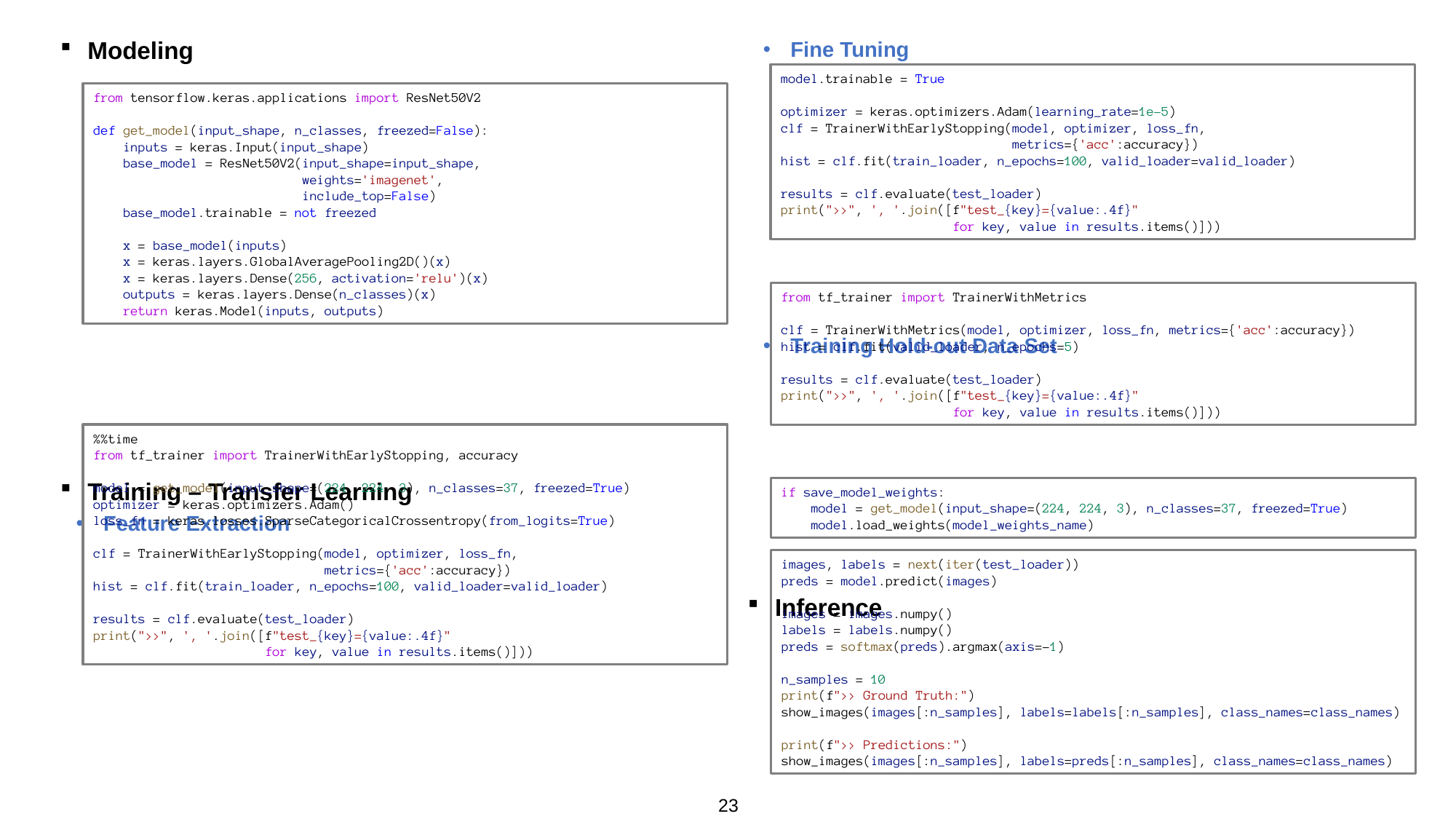

Fine Tuning

Training Hold-out Data Set

Inference

Modeling

Training – Transfer Learning
Feature Extraction

model.trainable = True
optimizer = keras.optimizers.Adam(learning_rate=1e-5)
clf = TrainerWithEarlyStopping(model, optimizer, loss_fn,
                               metrics={'acc':accuracy})
hist = clf.fit(train_loader, n_epochs=100, valid_loader=valid_loader)
results = clf.evaluate(test_loader)
print(">>", ', '.join([f"test_{key}={value:.4f}"
                       for key, value in results.items()]))
from tensorflow.keras.applications import ResNet50V2
def get_model(input_shape, n_classes, freezed=False):
    inputs = keras.Input(input_shape)
    base_model = ResNet50V2(input_shape=input_shape,
                            weights='imagenet',
                            include_top=False)
    base_model.trainable = not freezed
    x = base_model(inputs)
    x = keras.layers.GlobalAveragePooling2D()(x)
    x = keras.layers.Dense(256, activation='relu')(x)
    outputs = keras.layers.Dense(n_classes)(x)
    return keras.Model(inputs, outputs)
from tf_trainer import TrainerWithMetrics
clf = TrainerWithMetrics(model, optimizer, loss_fn, metrics={'acc':accuracy})
hist = clf.fit(valid_loader, n_epochs=5)
results = clf.evaluate(test_loader)
print(">>", ', '.join([f"test_{key}={value:.4f}"
                       for key, value in results.items()]))
%%time
from tf_trainer import TrainerWithEarlyStopping, accuracy
model = get_model(input_shape=(224, 224, 3), n_classes=37, freezed=True)
optimizer = keras.optimizers.Adam()
loss_fn = keras.losses.SparseCategoricalCrossentropy(from_logits=True)
clf = TrainerWithEarlyStopping(model, optimizer, loss_fn,
                               metrics={'acc':accuracy})
hist = clf.fit(train_loader, n_epochs=100, valid_loader=valid_loader)
results = clf.evaluate(test_loader)
print(">>", ', '.join([f"test_{key}={value:.4f}"
                       for key, value in results.items()]))
if save_model_weights:
    model = get_model(input_shape=(224, 224, 3), n_classes=37, freezed=True)
    model.load_weights(model_weights_name)
images, labels = next(iter(test_loader))
preds = model.predict(images)
images = images.numpy()
labels = labels.numpy()
preds = softmax(preds).argmax(axis=-1)
n_samples = 10
print(f">> Ground Truth:")
show_images(images[:n_samples], labels=labels[:n_samples], class_names=class_names)
print(f">> Predictions:")
show_images(images[:n_samples], labels=preds[:n_samples], class_names=class_names)